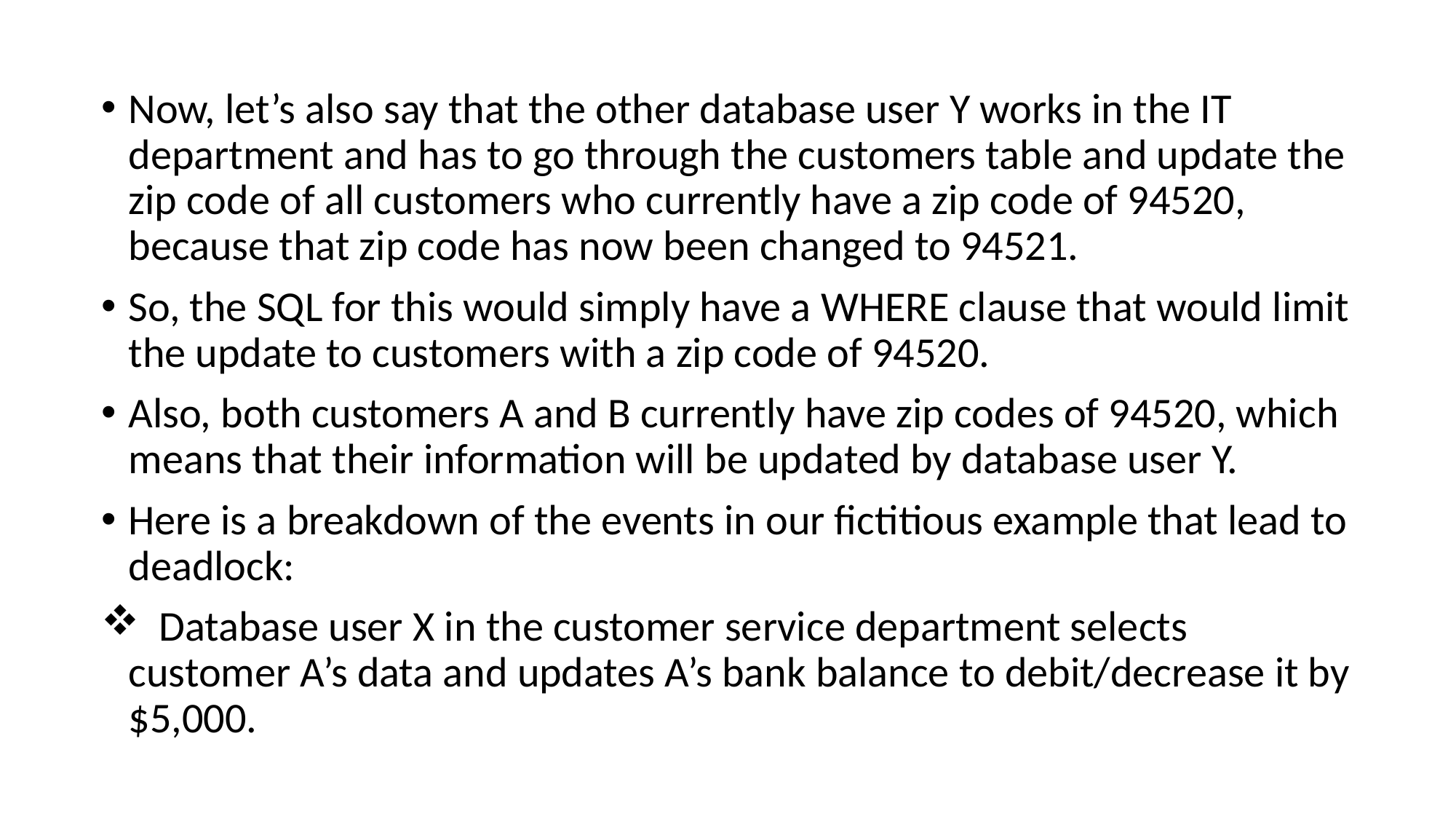

Now, let’s also say that the other database user Y works in the IT department and has to go through the customers table and update the zip code of all customers who currently have a zip code of 94520, because that zip code has now been changed to 94521.
So, the SQL for this would simply have a WHERE clause that would limit the update to customers with a zip code of 94520.
Also, both customers A and B currently have zip codes of 94520, which means that their information will be updated by database user Y.
Here is a breakdown of the events in our fictitious example that lead to deadlock:
  Database user X in the customer service department selects customer A’s data and updates A’s bank balance to debit/decrease it by $5,000.